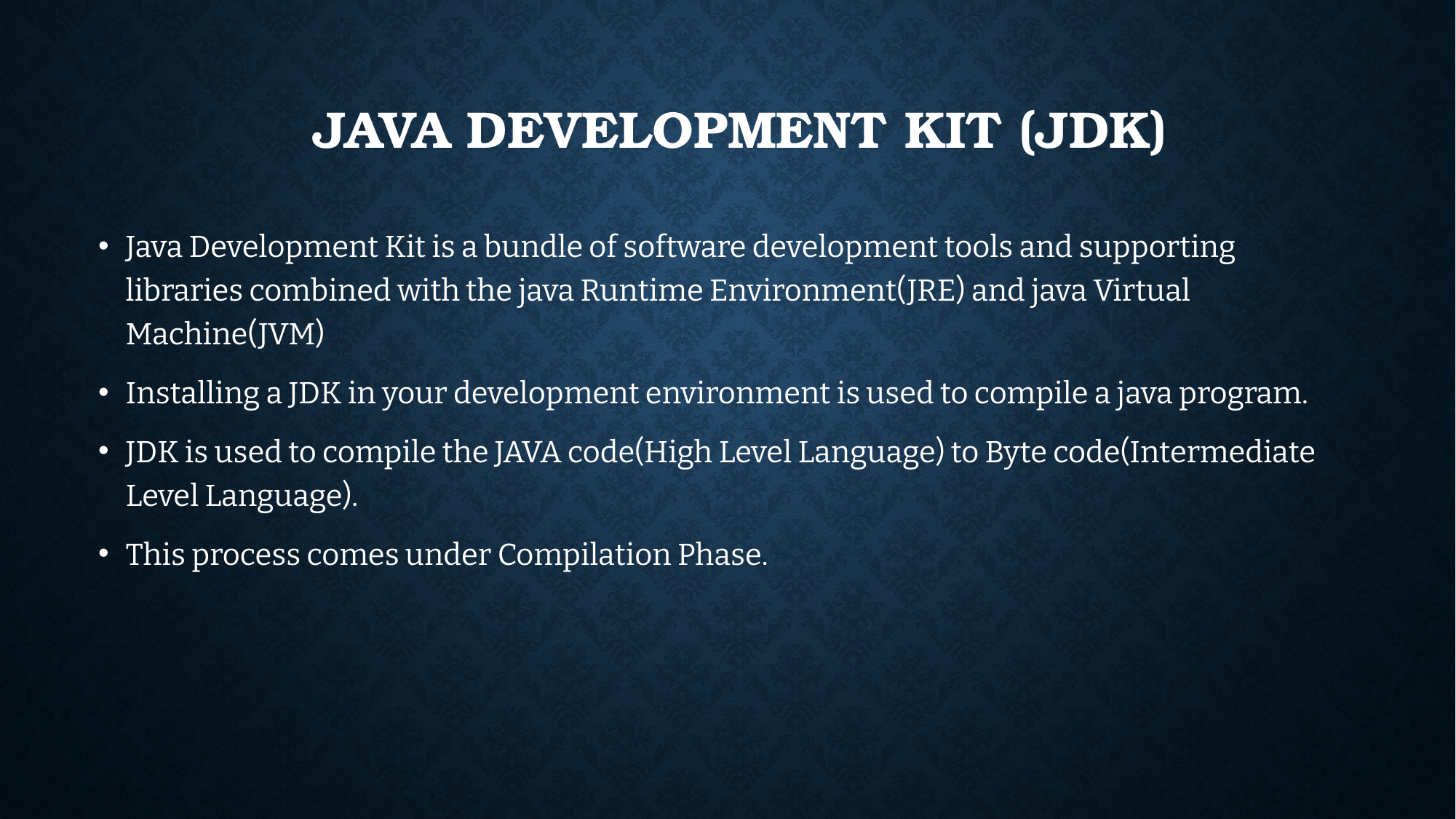

# JAVA DEVELOPMENT KIT (JDK)
Java Development Kit is a bundle of software development tools and supporting libraries combined with the java Runtime Environment(JRE) and java Virtual Machine(JVM)
Installing a JDK in your development environment is used to compile a java program.
JDK is used to compile the JAVA code(High Level Language) to Byte code(Intermediate Level Language).
This process comes under Compilation Phase.